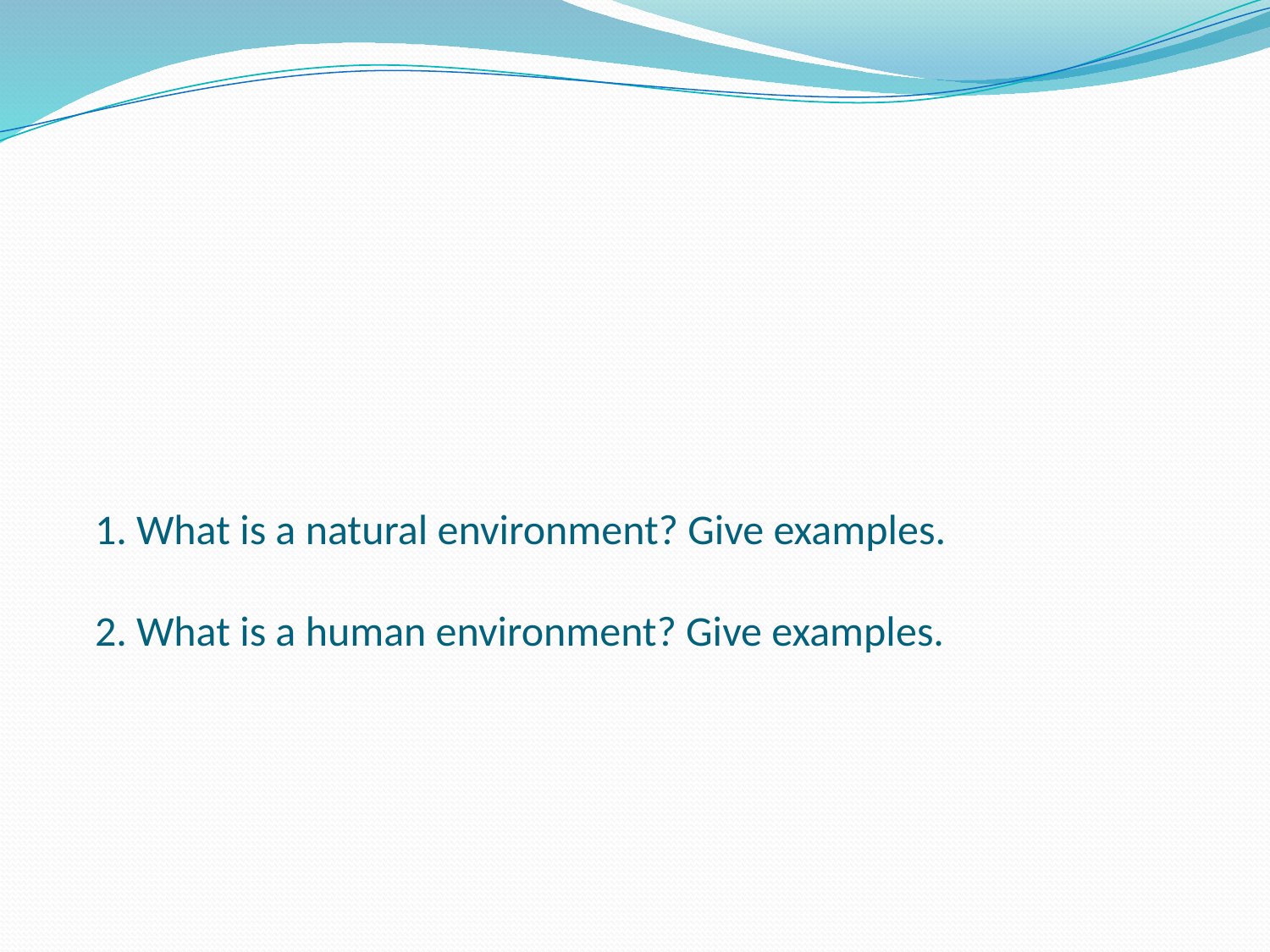

# 1. What is a natural environment? Give examples. 2. What is a human environment? Give examples.